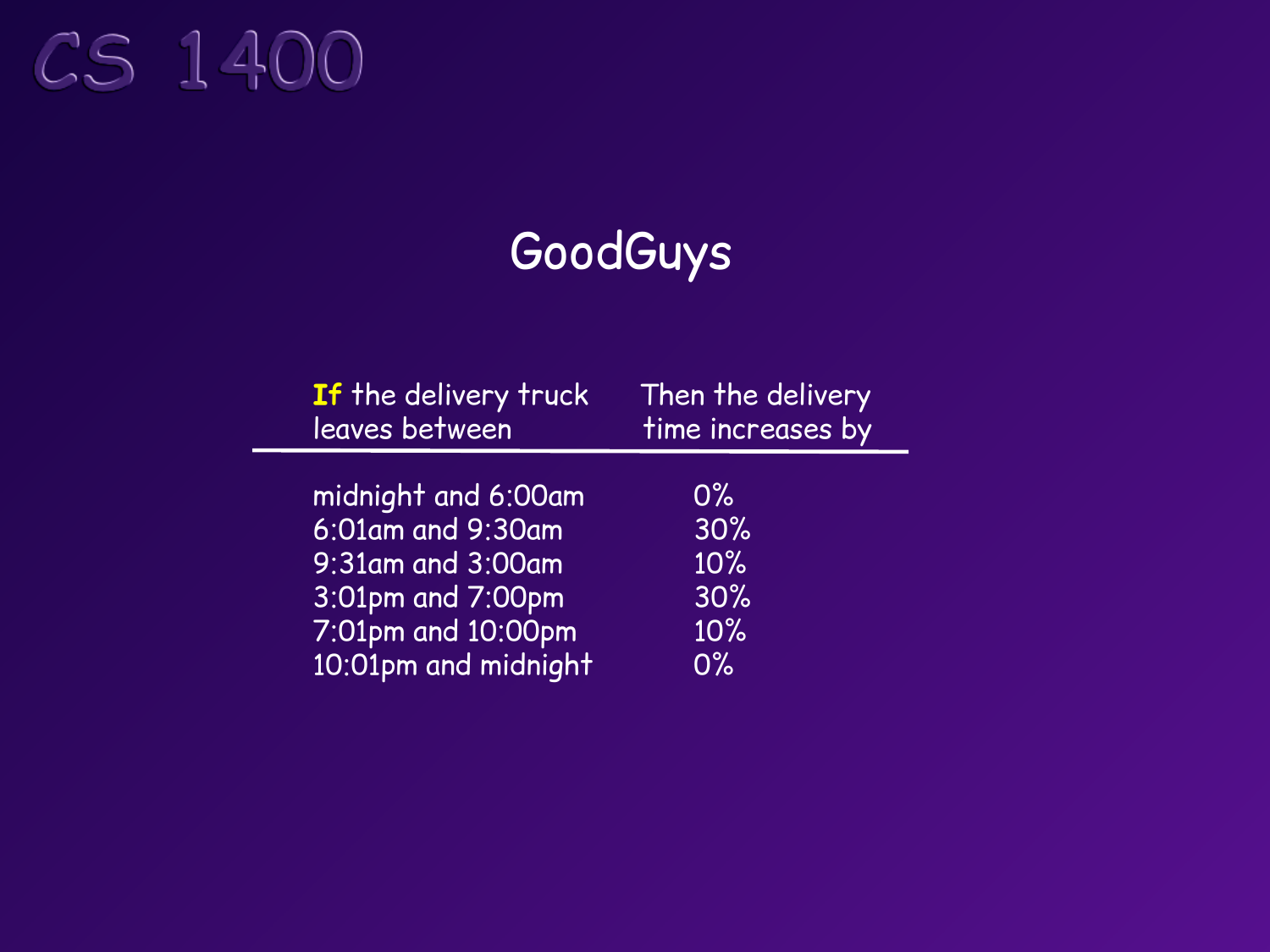

GoodGuys
If the delivery truck      Then the delivery
leaves between	         time increases by

midnight and 6:00am	0%
6:01am and 9:30am		30%
9:31am and 3:00am		10%
3:01pm and 7:00pm         	30%
7:01pm and 10:00pm	10%
10:01pm and midnight	0%